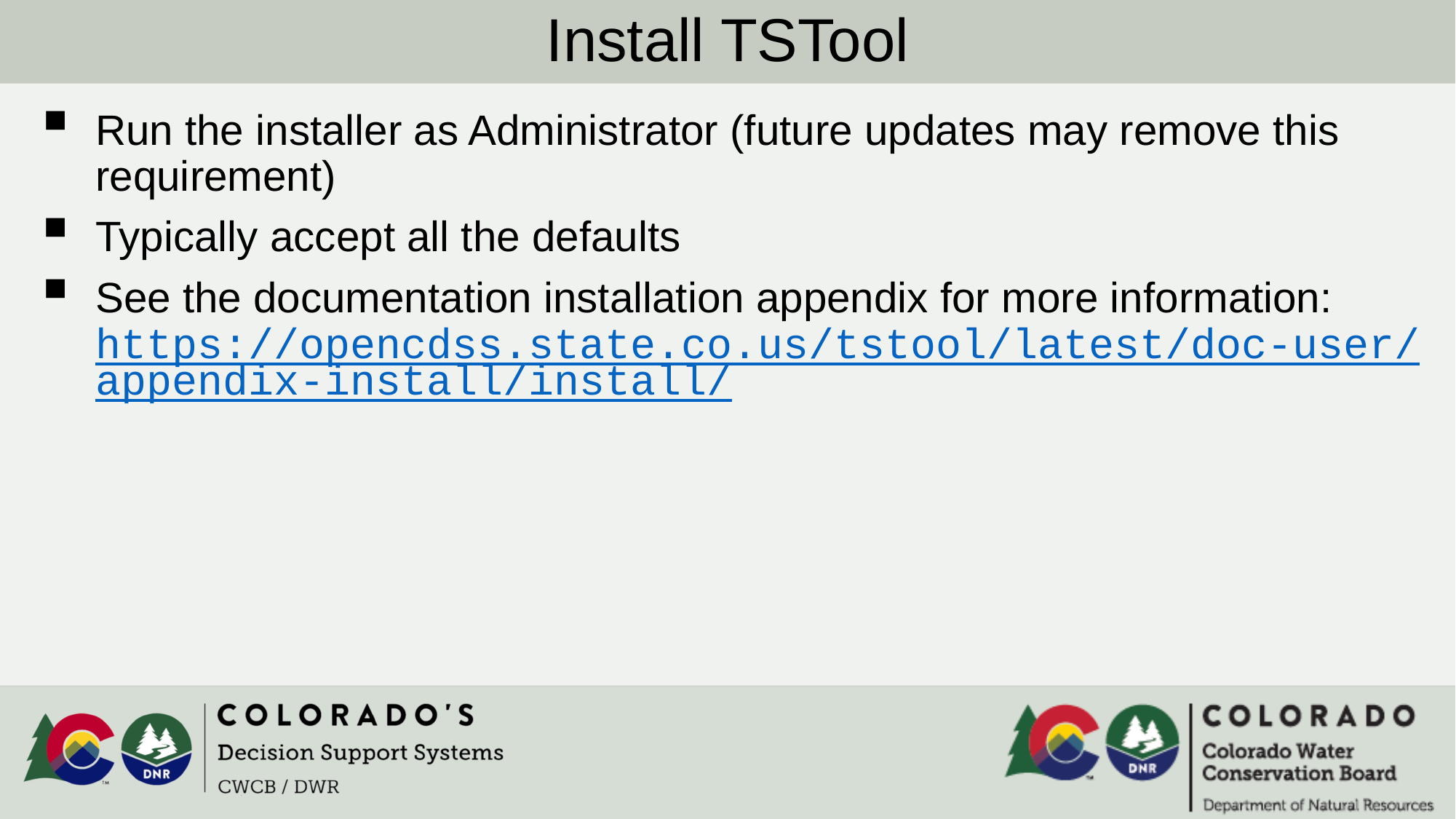

Install TSTool
Run the installer as Administrator (future updates may remove this requirement)
Typically accept all the defaults
See the documentation installation appendix for more information:  https://opencdss.state.co.us/tstool/latest/doc-user/appendix-install/install/